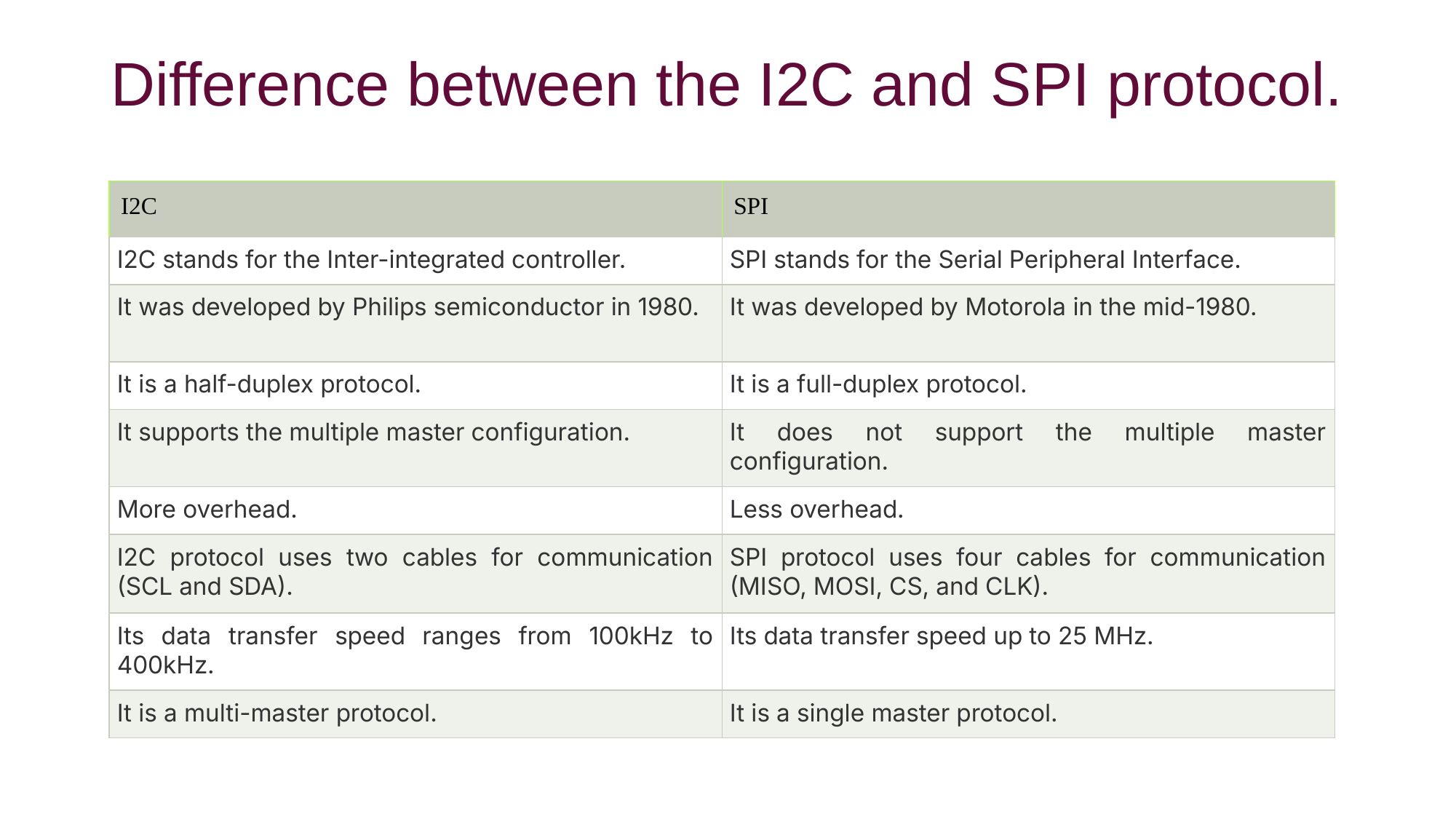

# Difference between the I2C and SPI protocol.
| I2C | SPI |
| --- | --- |
| I2C stands for the Inter-integrated controller. | SPI stands for the Serial Peripheral Interface. |
| It was developed by Philips semiconductor in 1980. | It was developed by Motorola in the mid-1980. |
| It is a half-duplex protocol. | It is a full-duplex protocol. |
| It supports the multiple master configuration. | It does not support the multiple master configuration. |
| More overhead. | Less overhead. |
| I2C protocol uses two cables for communication (SCL and SDA). | SPI protocol uses four cables for communication (MISO, MOSI, CS, and CLK). |
| Its data transfer speed ranges from 100kHz to 400kHz. | Its data transfer speed up to 25 MHz. |
| It is a multi-master protocol. | It is a single master protocol. |